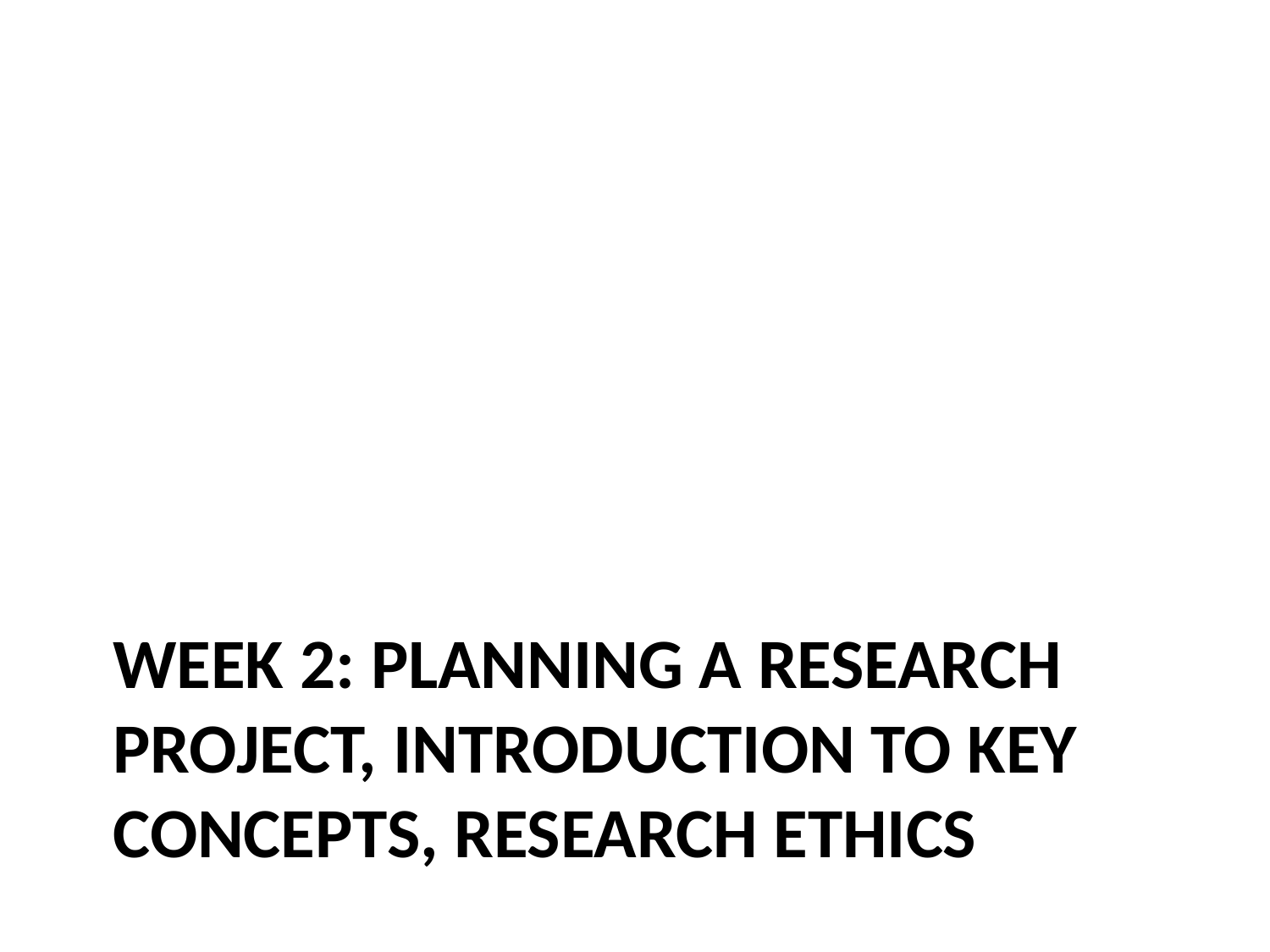

# Week 2: Planning a Research Project, Introduction to Key Concepts, Research Ethics